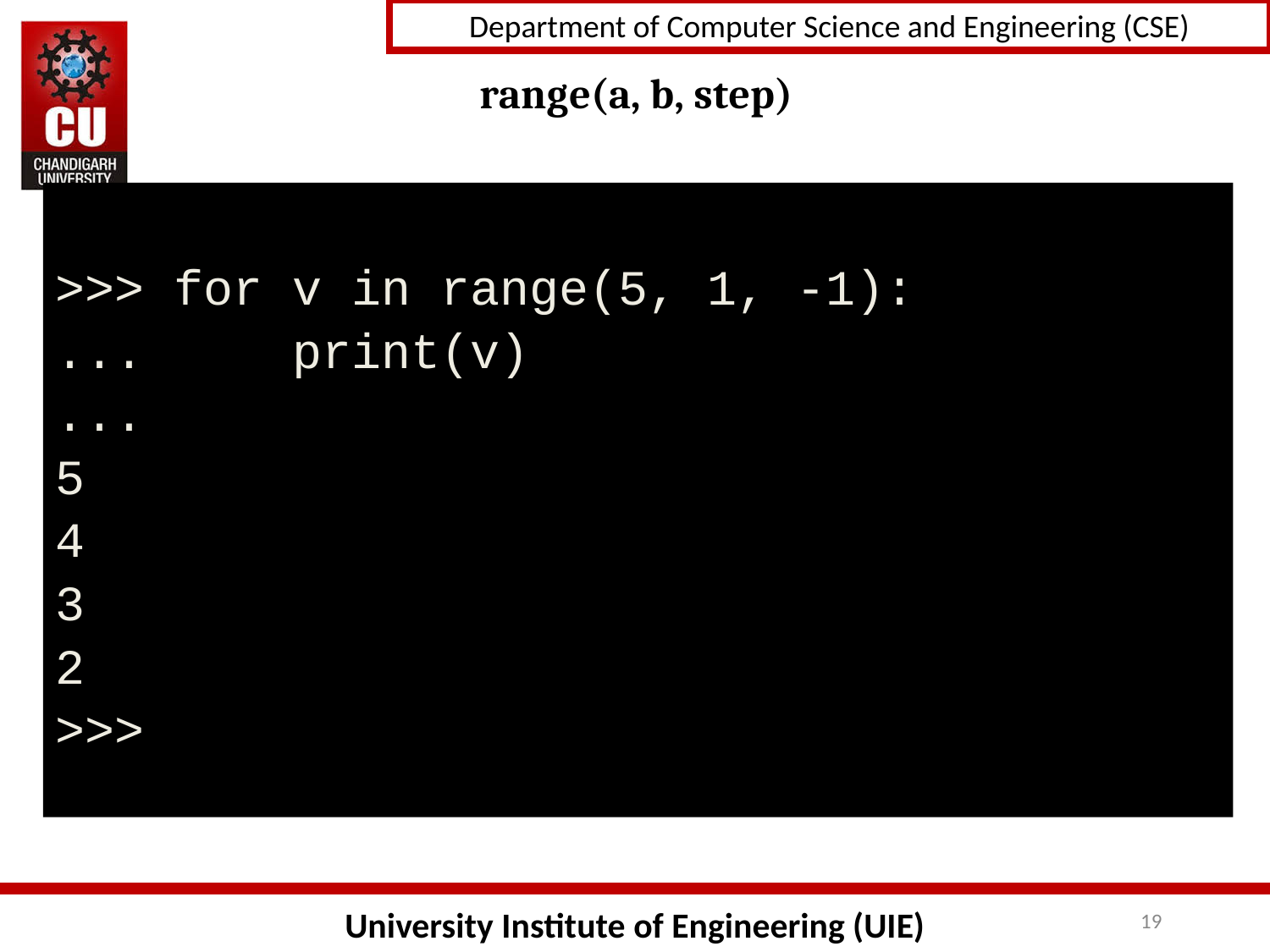

# range(a, b, step)

>>> for v in range(5, 1, -1):
...     print(v)
...
5
4
3
2
>>>
19